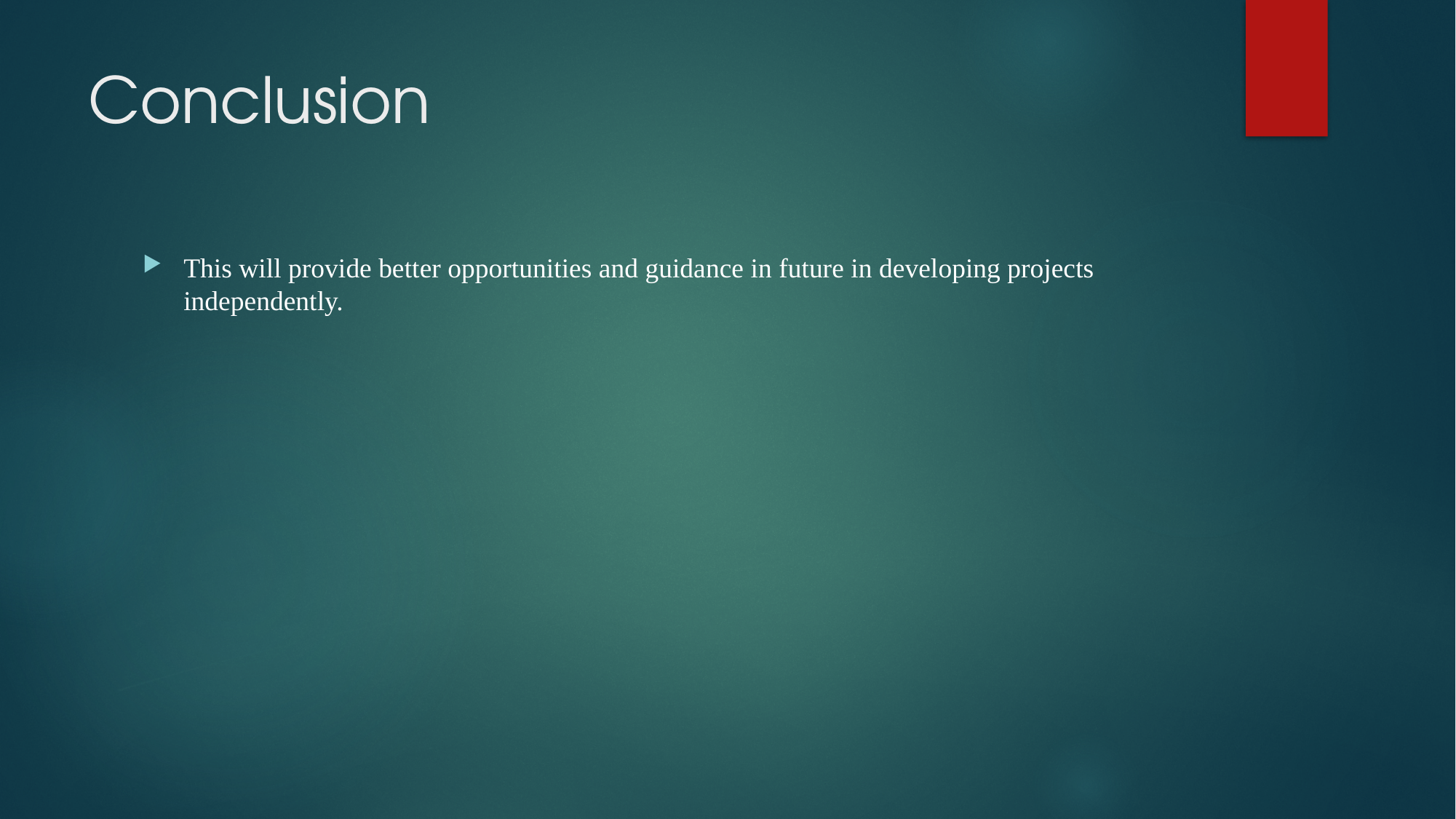

# Conclusion
This will provide better opportunities and guidance in future in developing projects independently.